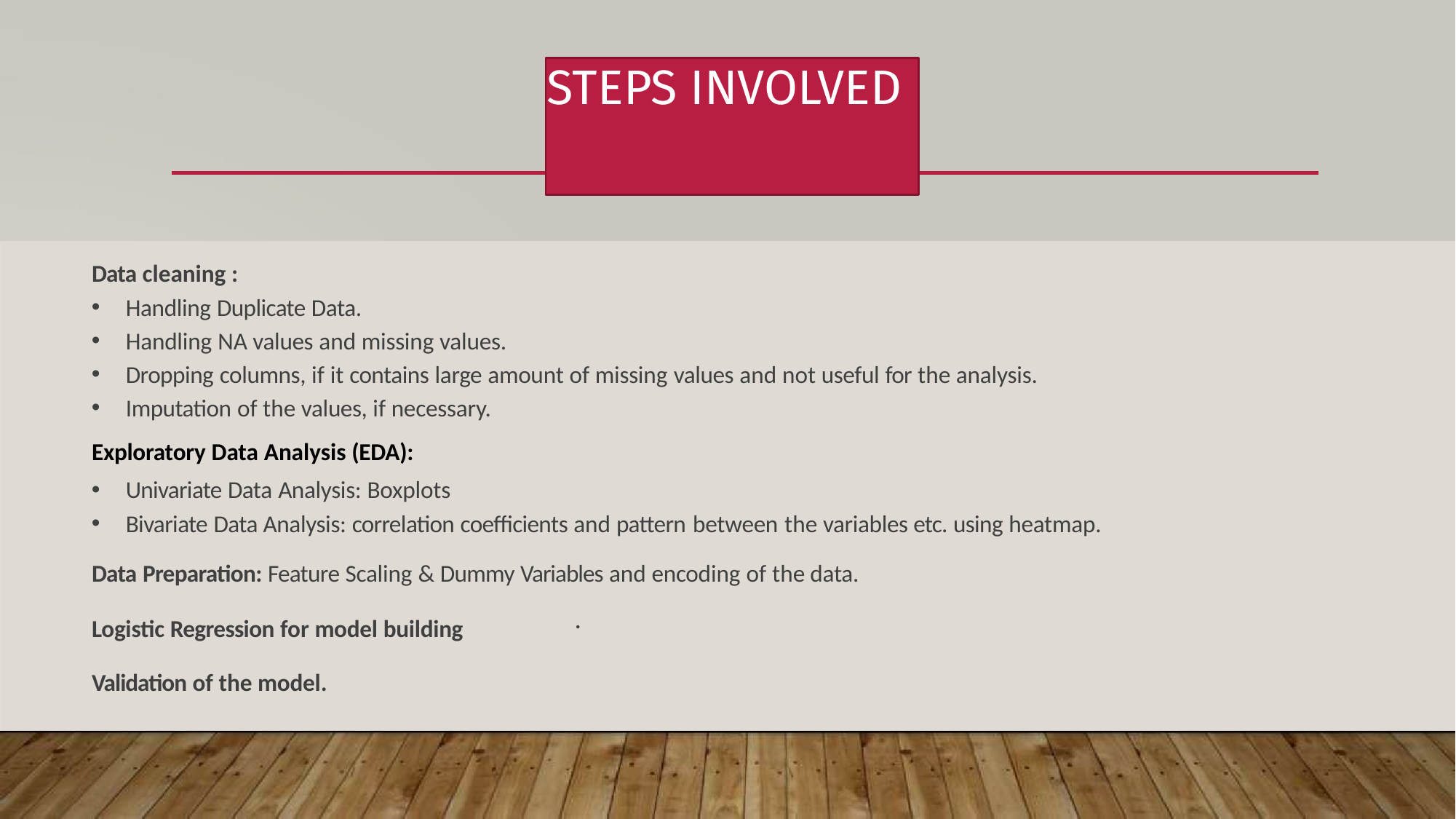

# STEPS INVOLVED

Data cleaning :
Handling Duplicate Data.
Handling NA values and missing values.
Dropping columns, if it contains large amount of missing values and not useful for the analysis.
Imputation of the values, if necessary.
Exploratory Data Analysis (EDA):
Univariate Data Analysis: Boxplots
Bivariate Data Analysis: correlation coefficients and pattern between the variables etc. using heatmap.
Data Preparation: Feature Scaling & Dummy Variables and encoding of the data.
.
Logistic Regression for model building
Validation of the model.